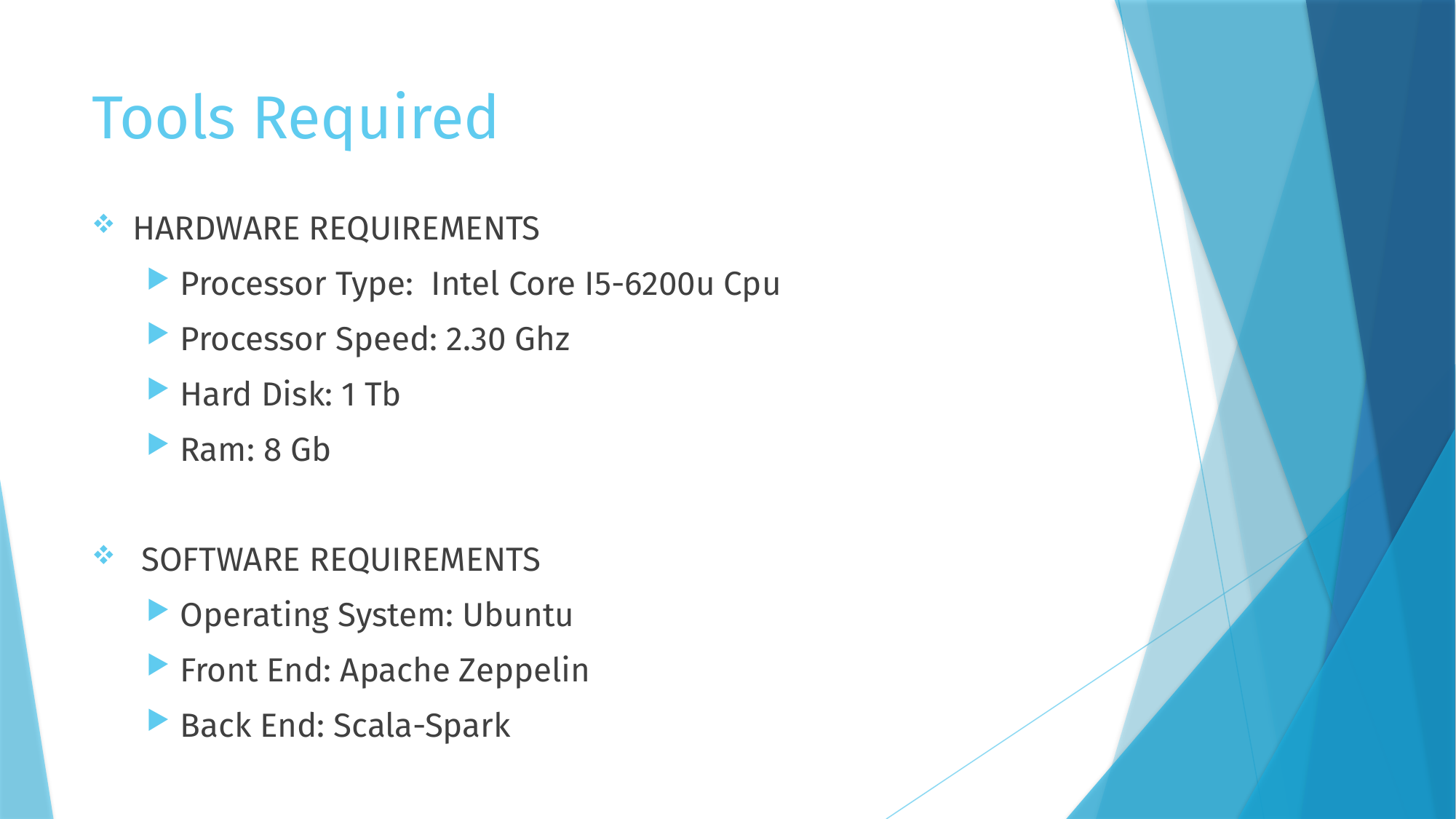

# Tools Required
HARDWARE REQUIREMENTS
Processor Type:  Intel Core I5-6200u Cpu
Processor Speed: 2.30 Ghz
Hard Disk: 1 Tb
Ram: 8 Gb

 SOFTWARE REQUIREMENTS
Operating System: Ubuntu
Front End: Apache Zeppelin
Back End: Scala-Spark